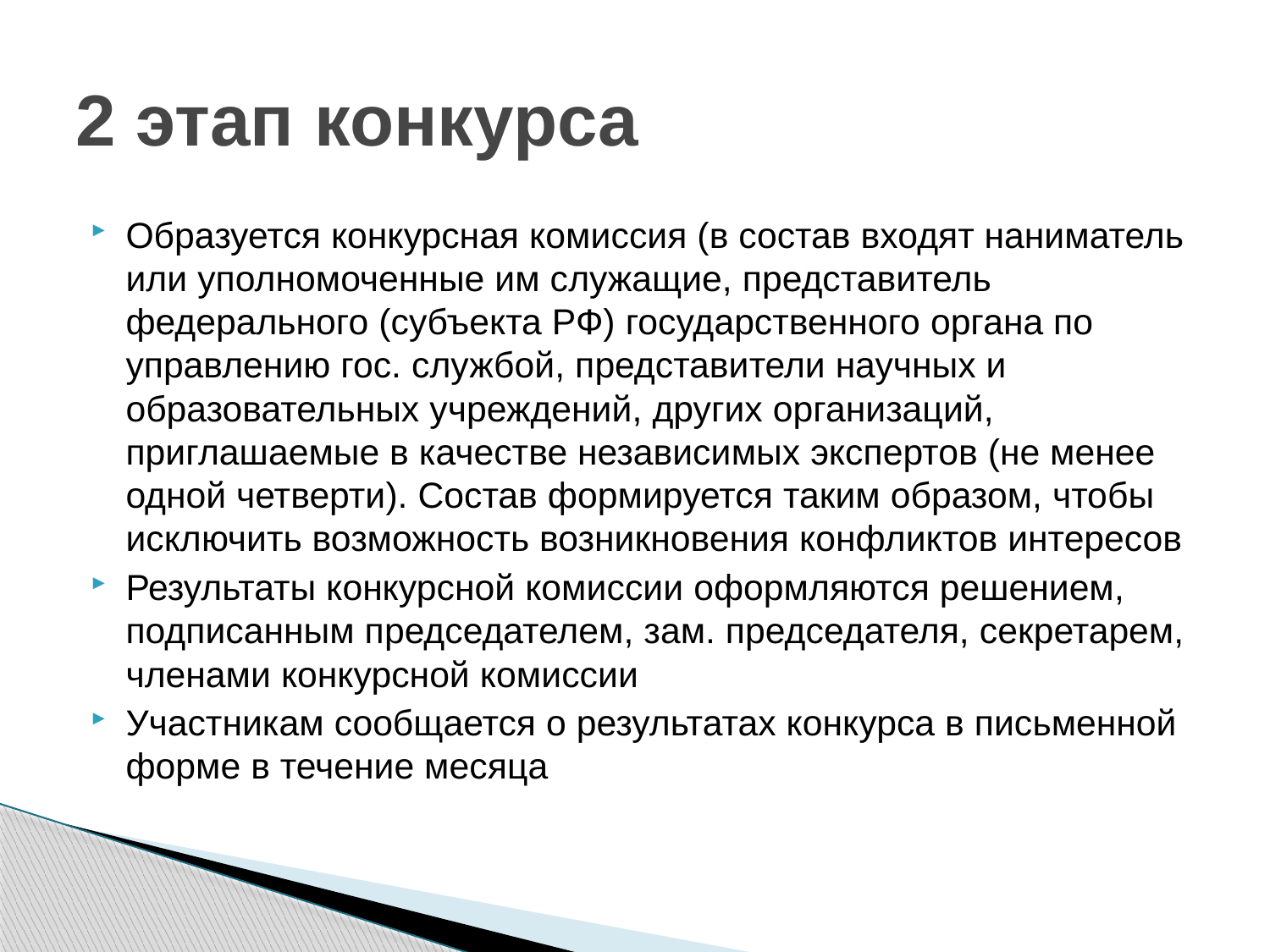

# 2 этап конкурса
Образуется конкурсная комиссия (в состав входят наниматель или уполномоченные им служащие, представитель федерального (субъекта РФ) государственного органа по управлению гос. службой, представители научных и образовательных учреждений, других организаций, приглашаемые в качестве независимых экспертов (не менее одной четверти). Состав формируется таким образом, чтобы исключить возможность возникновения конфликтов интересов
Результаты конкурсной комиссии оформляются решением, подписанным председателем, зам. председателя, секретарем, членами конкурсной комиссии
Участникам сообщается о результатах конкурса в письменной форме в течение месяца